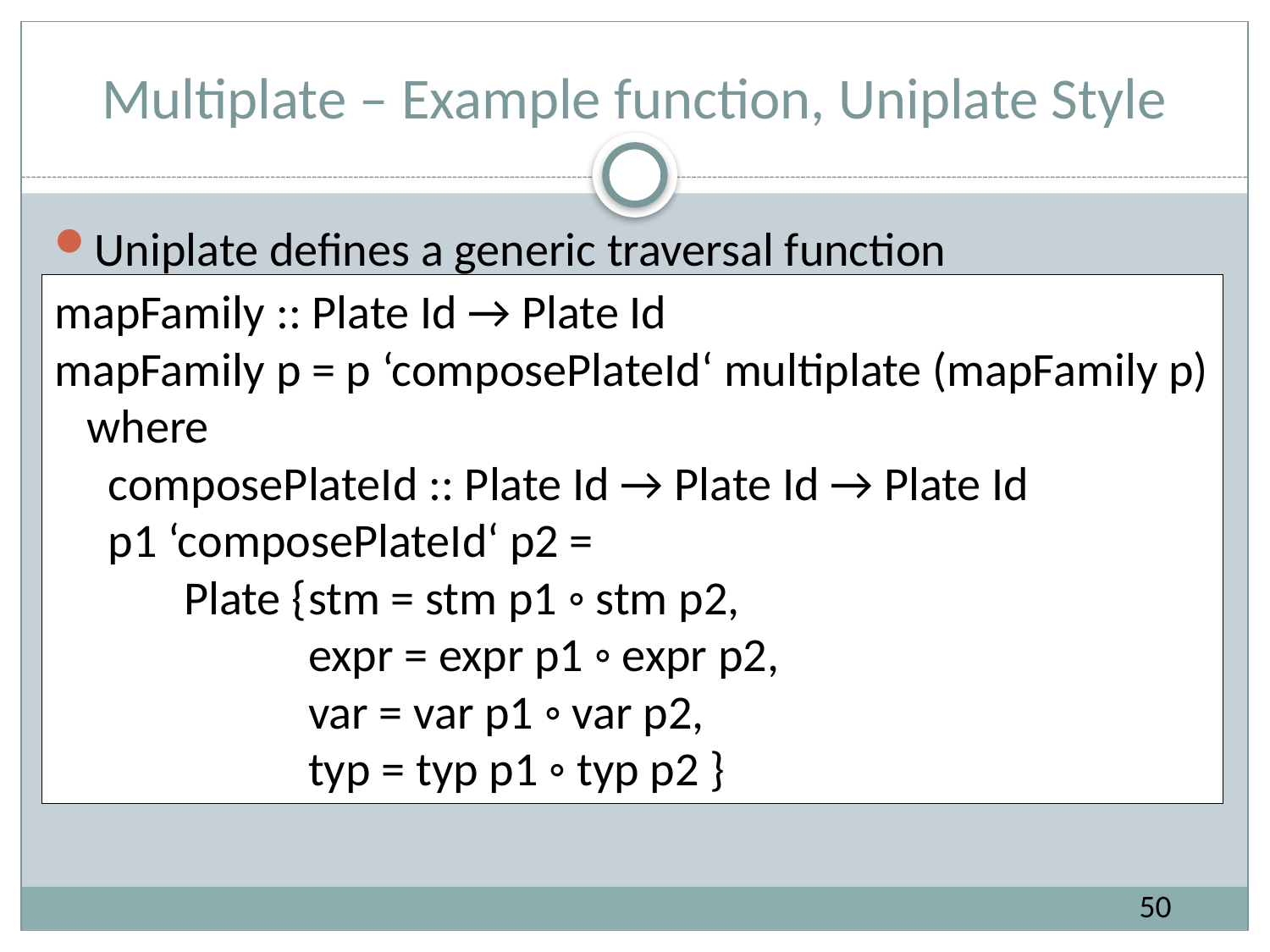

# Multiplate – Example function, Uniplate Style
Uniplate defines a generic traversal function
mapFamily :: Plate Id → Plate Id
mapFamily p = p ‘composePlateId‘ multiplate (mapFamily p)
   where
     composePlateId :: Plate Id → Plate Id → Plate Id
     p1 ‘composePlateId‘ p2 =
            Plate {	stm = stm p1 ◦ stm p2,
		expr = expr p1 ◦ expr p2,
		var = var p1 ◦ var p2,
		typ = typ p1 ◦ typ p2 }